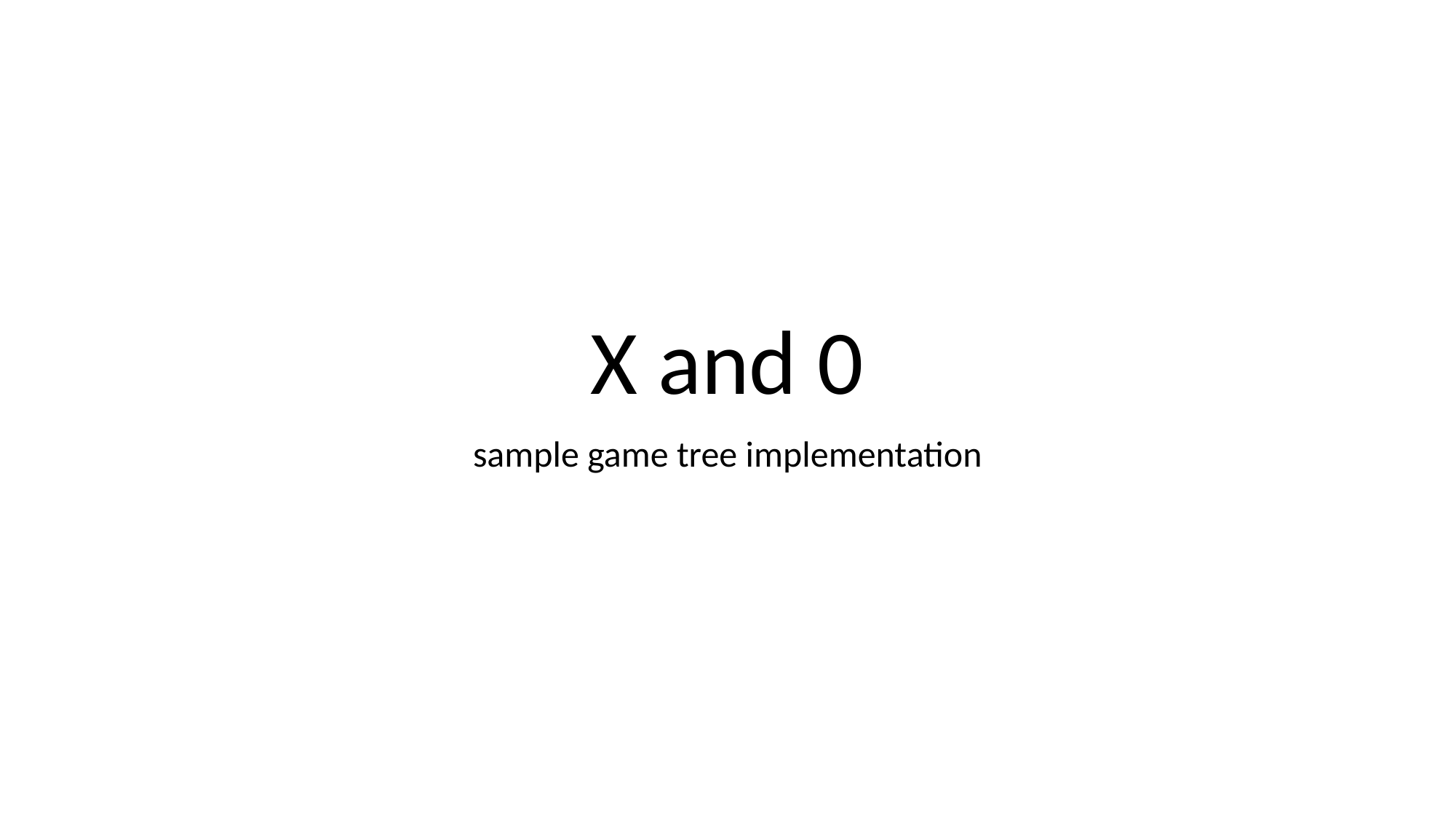

# X and 0
sample game tree implementation